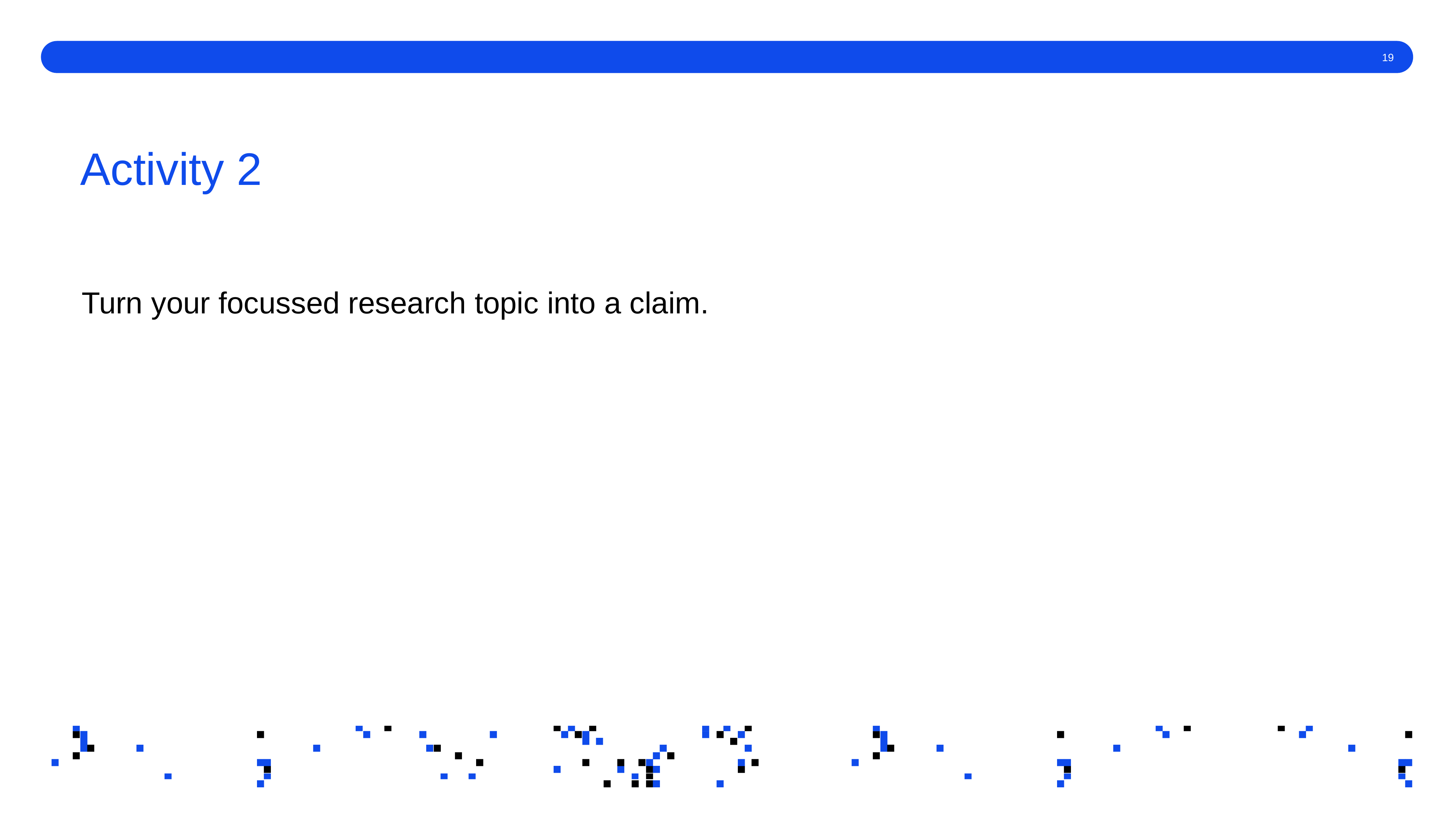

# Activity 2
Turn your focussed research topic into a claim.